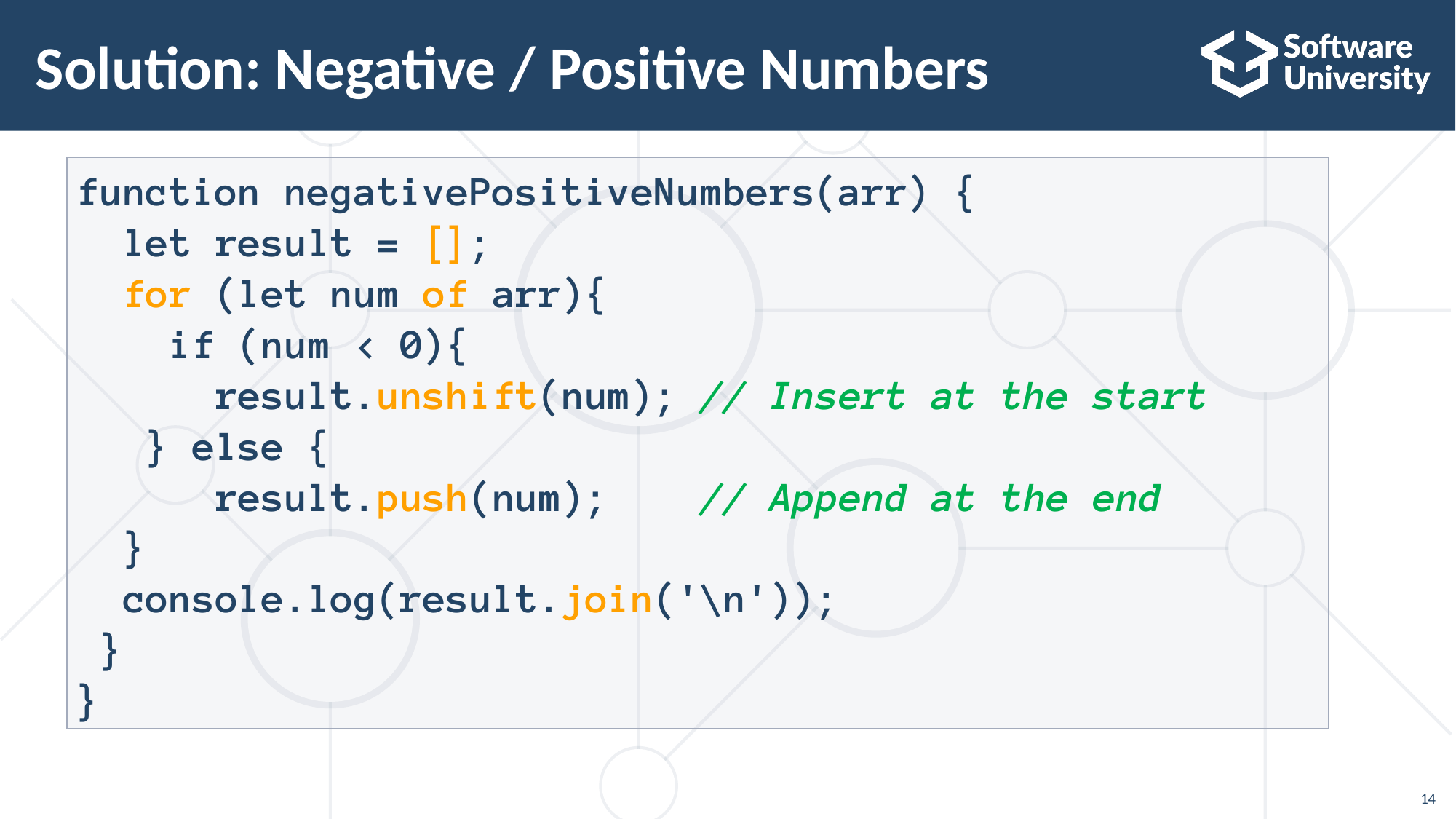

# Solution: Negative / Positive Numbers
function negativePositiveNumbers(arr) {
  let result = [];
  for (let num of arr){
    if (num < 0){
      result.unshift(num); // Insert at the start
   } else {
      result.push(num);    // Append at the end
  }
  console.log(result.join('\n'));
 }
}
14